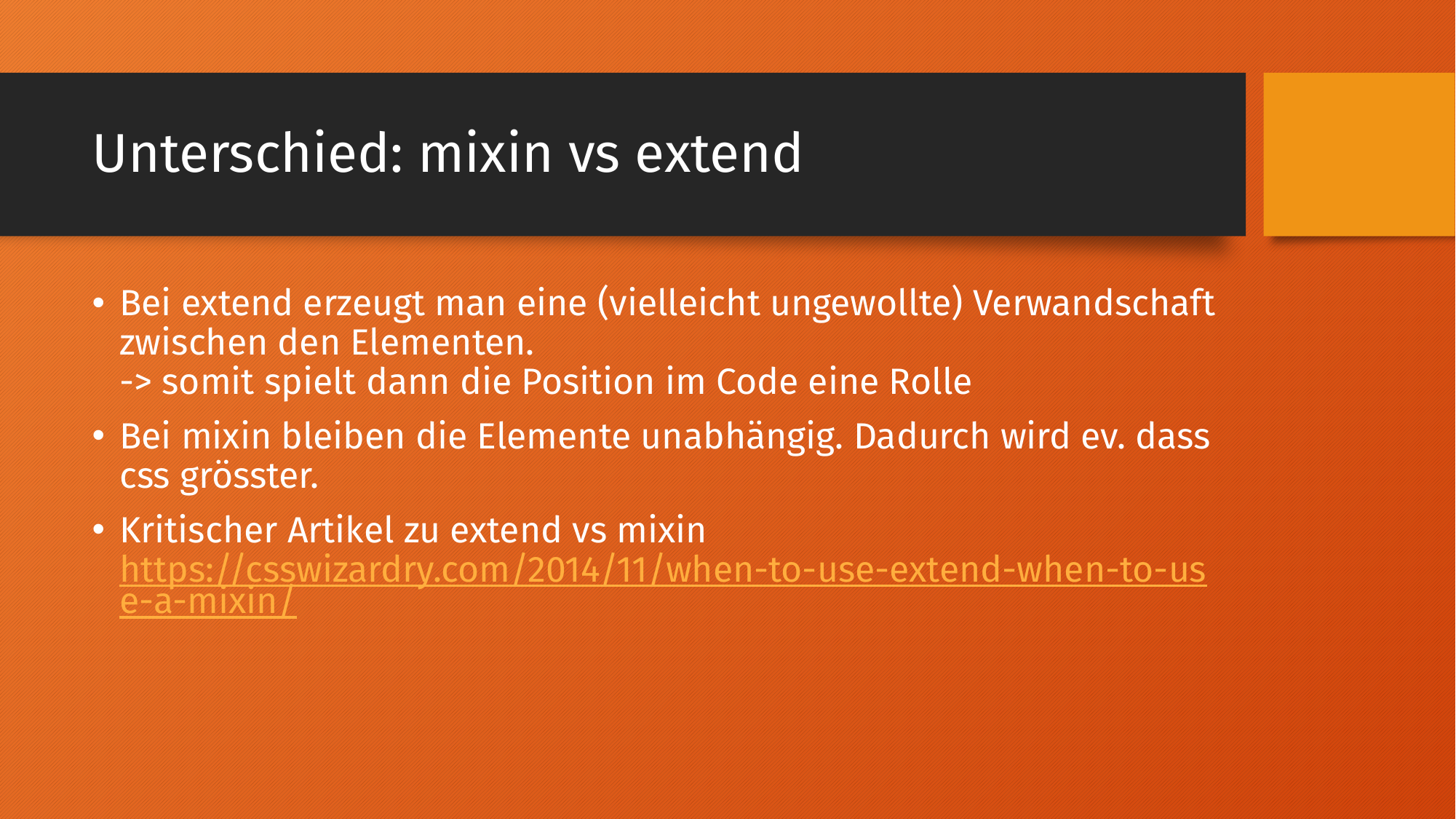

# Unterschied: mixin vs extend
Bei extend erzeugt man eine (vielleicht ungewollte) Verwandschaft zwischen den Elementen.
-> somit spielt dann die Position im Code eine Rolle
Bei mixin bleiben die Elemente unabhängig. Dadurch wird ev. dass css grösster.
Kritischer Artikel zu extend vs mixin
https://csswizardry.com/2014/11/when-to-use-extend-when-to-use-a-mixin/